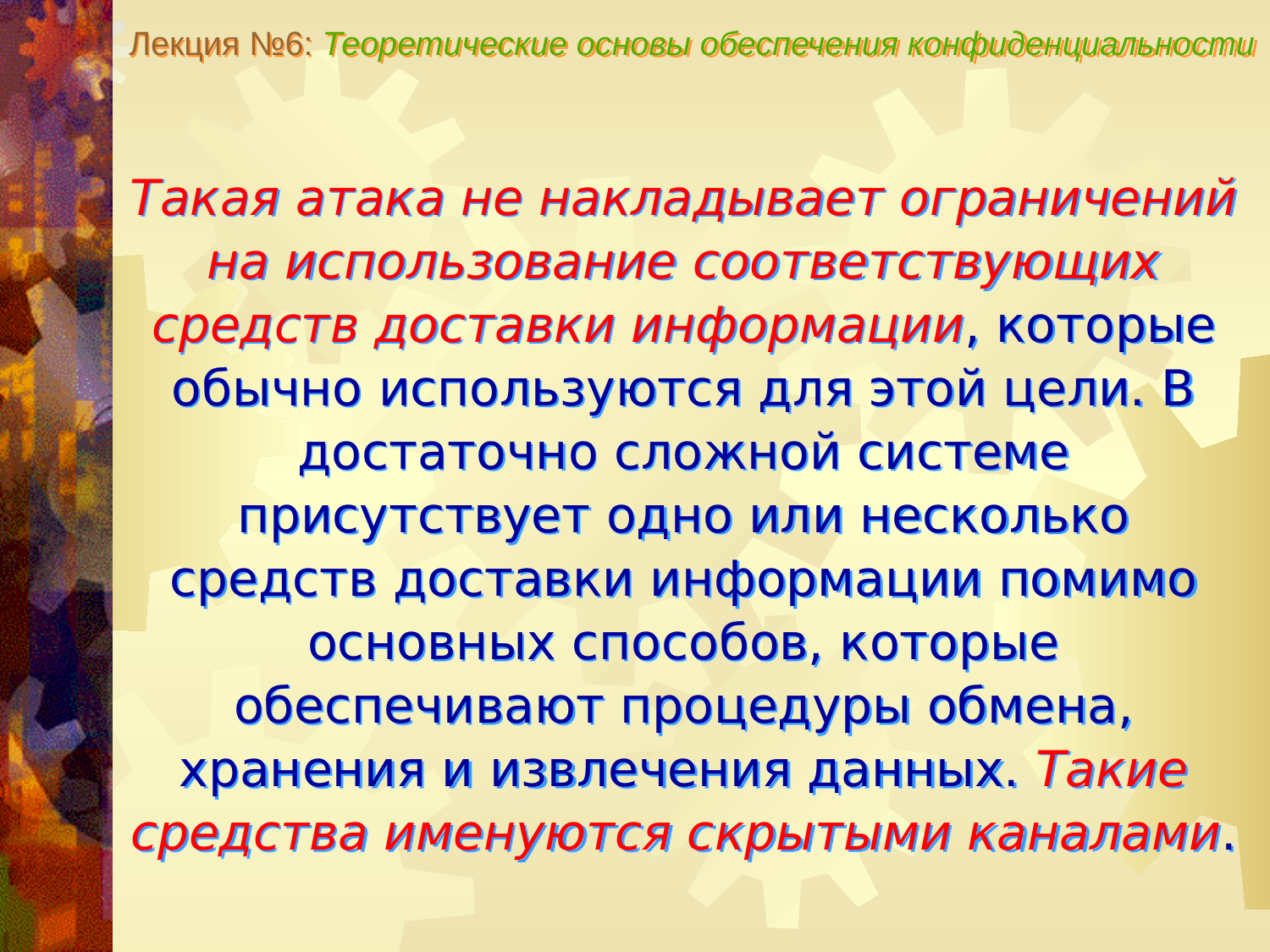

Лекция №6: Теоретические основы обеспечения конфиденциальности
Такая атака не накладывает ограничений на использование соответствующих средств доставки информации, которые обычно используются для этой цели. В достаточно сложной системе присутствует одно или несколько средств доставки информации помимо основных способов, которые обеспечивают процедуры обмена, хранения и извлечения данных. Такие средства именуются скрытыми каналами.